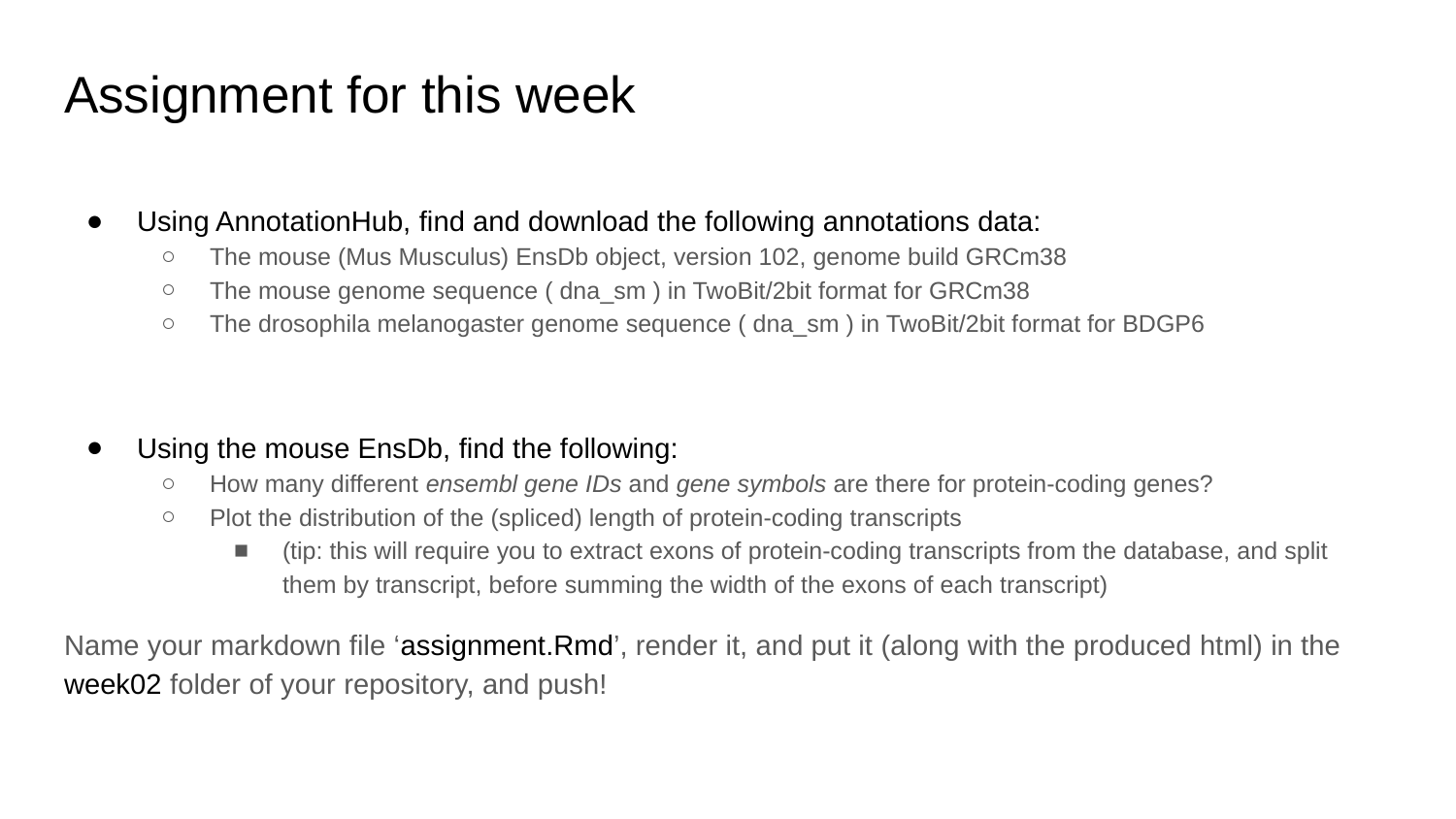

# Assignment for this week
Using AnnotationHub, find and download the following annotations data:
The mouse (Mus Musculus) EnsDb object, version 102, genome build GRCm38
The mouse genome sequence ( dna_sm ) in TwoBit/2bit format for GRCm38
The drosophila melanogaster genome sequence ( dna_sm ) in TwoBit/2bit format for BDGP6

Using the mouse EnsDb, find the following:
How many different ensembl gene IDs and gene symbols are there for protein-coding genes?
Plot the distribution of the (spliced) length of protein-coding transcripts
(tip: this will require you to extract exons of protein-coding transcripts from the database, and split them by transcript, before summing the width of the exons of each transcript)
Name your markdown file ‘assignment.Rmd’, render it, and put it (along with the produced html) in the week02 folder of your repository, and push!